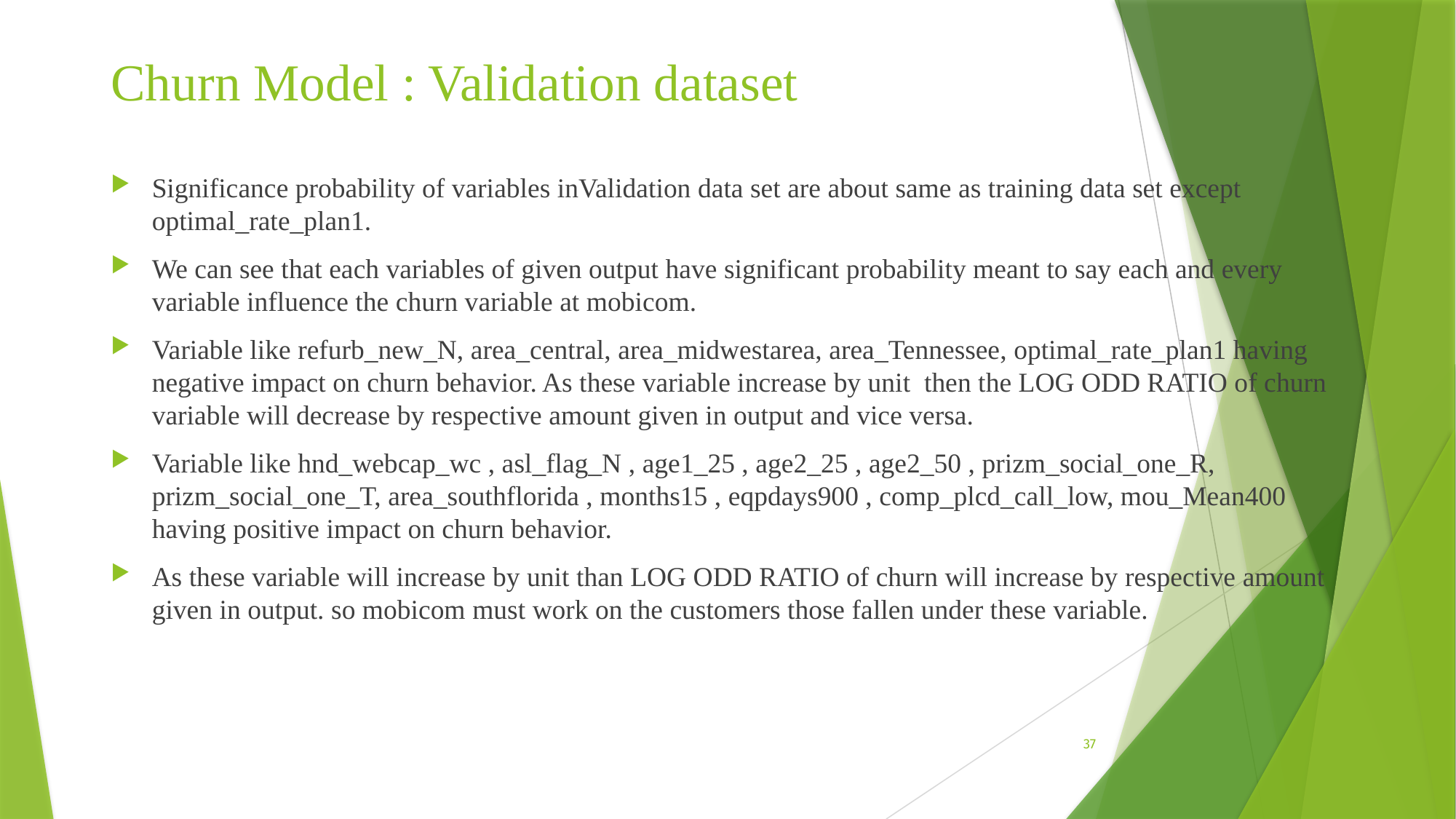

# Churn Model : Validation dataset

Significance probability of variables inValidation data set are about same as training data set except optimal_rate_plan1.
We can see that each variables of given output have significant probability meant to say each and every variable influence the churn variable at mobicom.
Variable like refurb_new_N, area_central, area_midwestarea, area_Tennessee, optimal_rate_plan1 having negative impact on churn behavior. As these variable increase by unit  then the LOG ODD RATIO of churn variable will decrease by respective amount given in output and vice versa.
Variable like hnd_webcap_wc , asl_flag_N , age1_25 , age2_25 , age2_50 , prizm_social_one_R, prizm_social_one_T, area_southflorida , months15 , eqpdays900 , comp_plcd_call_low, mou_Mean400  having positive impact on churn behavior.
As these variable will increase by unit than LOG ODD RATIO of churn will increase by respective amount given in output. so mobicom must work on the customers those fallen under these variable.

37